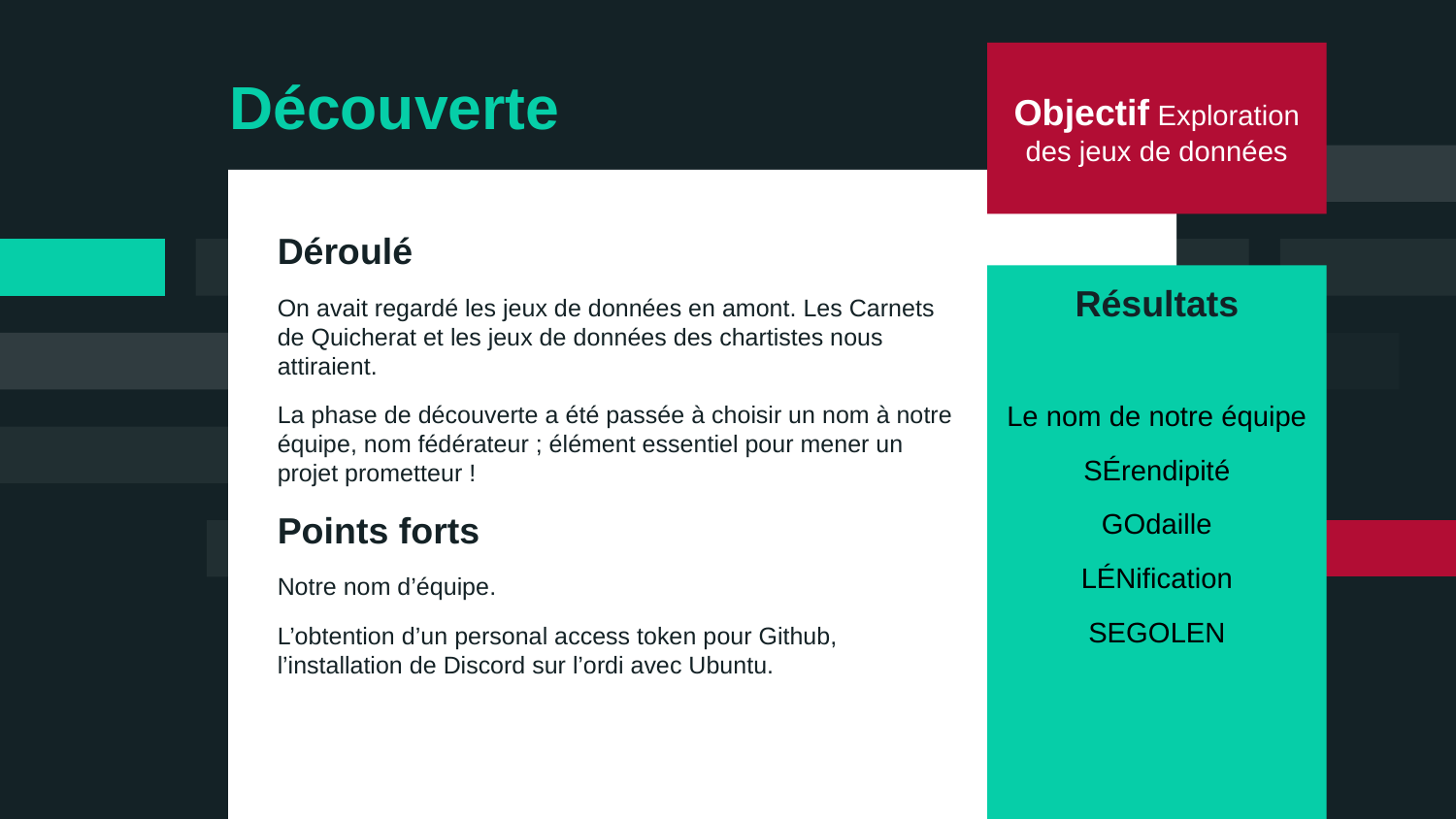

Objectif Exploration des jeux de données
# Découverte

Déroulé
On avait regardé les jeux de données en amont. Les Carnets de Quicherat et les jeux de données des chartistes nous attiraient.
La phase de découverte a été passée à choisir un nom à notre équipe, nom fédérateur ; élément essentiel pour mener un projet prometteur !
Points forts
Notre nom d’équipe.
L’obtention d’un personal access token pour Github, l’installation de Discord sur l’ordi avec Ubuntu.

Résultats

Le nom de notre équipe
SÉrendipité
GOdaille
LÉNification
SEGOLEN